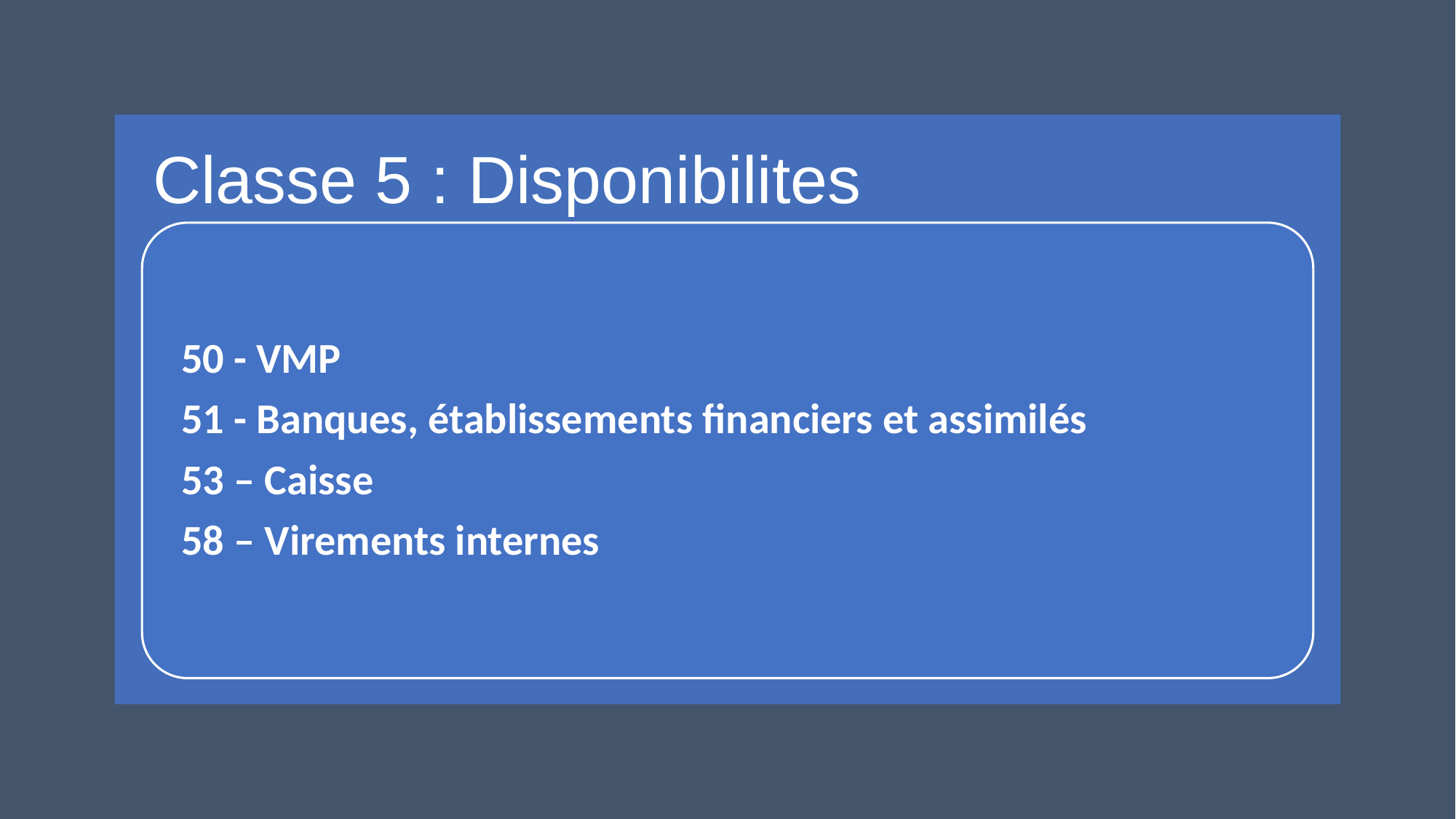

Classe 5 : Disponibilites
50 - VMP
51 - Banques, établissements financiers et assimilés
53 – Caisse
58 – Virements internes